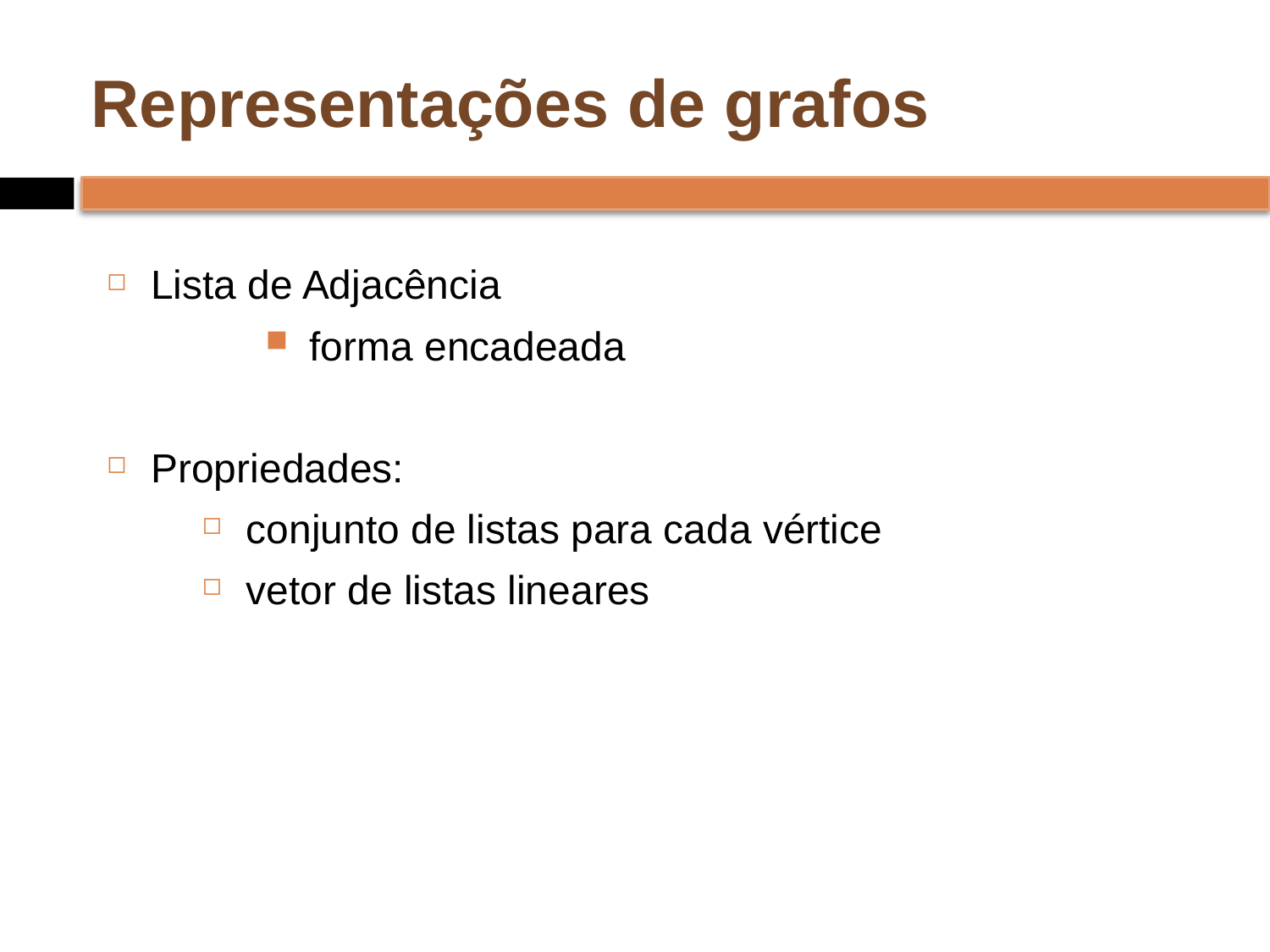

# Representações de grafos
Lista de Adjacência
forma encadeada

Propriedades:
conjunto de listas para cada vértice
vetor de listas lineares
48